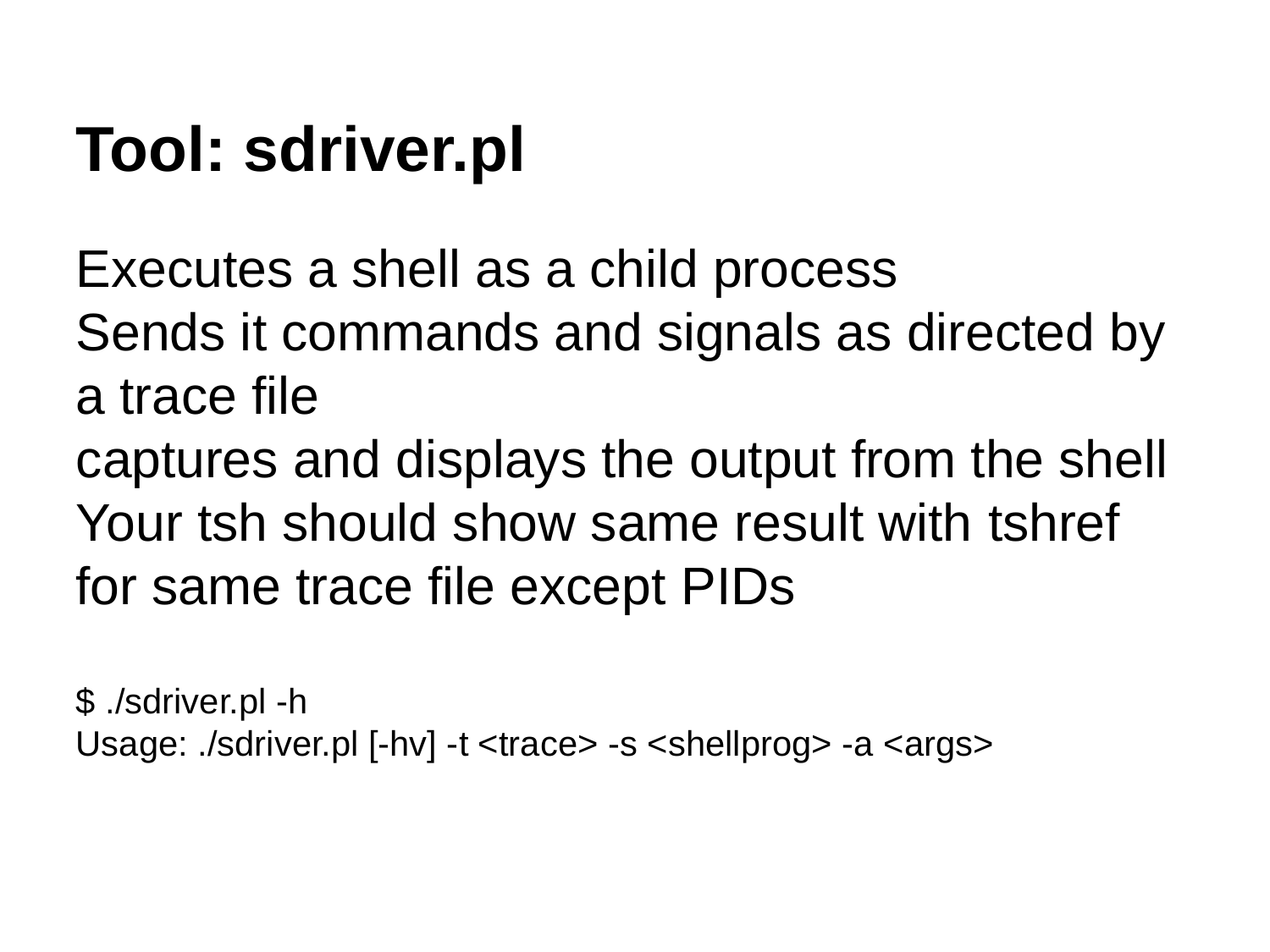

Tool: sdriver.pl
Executes a shell as a child process
Sends it commands and signals as directed by a trace file
captures and displays the output from the shell
Your tsh should show same result with tshref for same trace file except PIDs

$ ./sdriver.pl -h
Usage: ./sdriver.pl [-hv] -t <trace> -s <shellprog> -a <args>